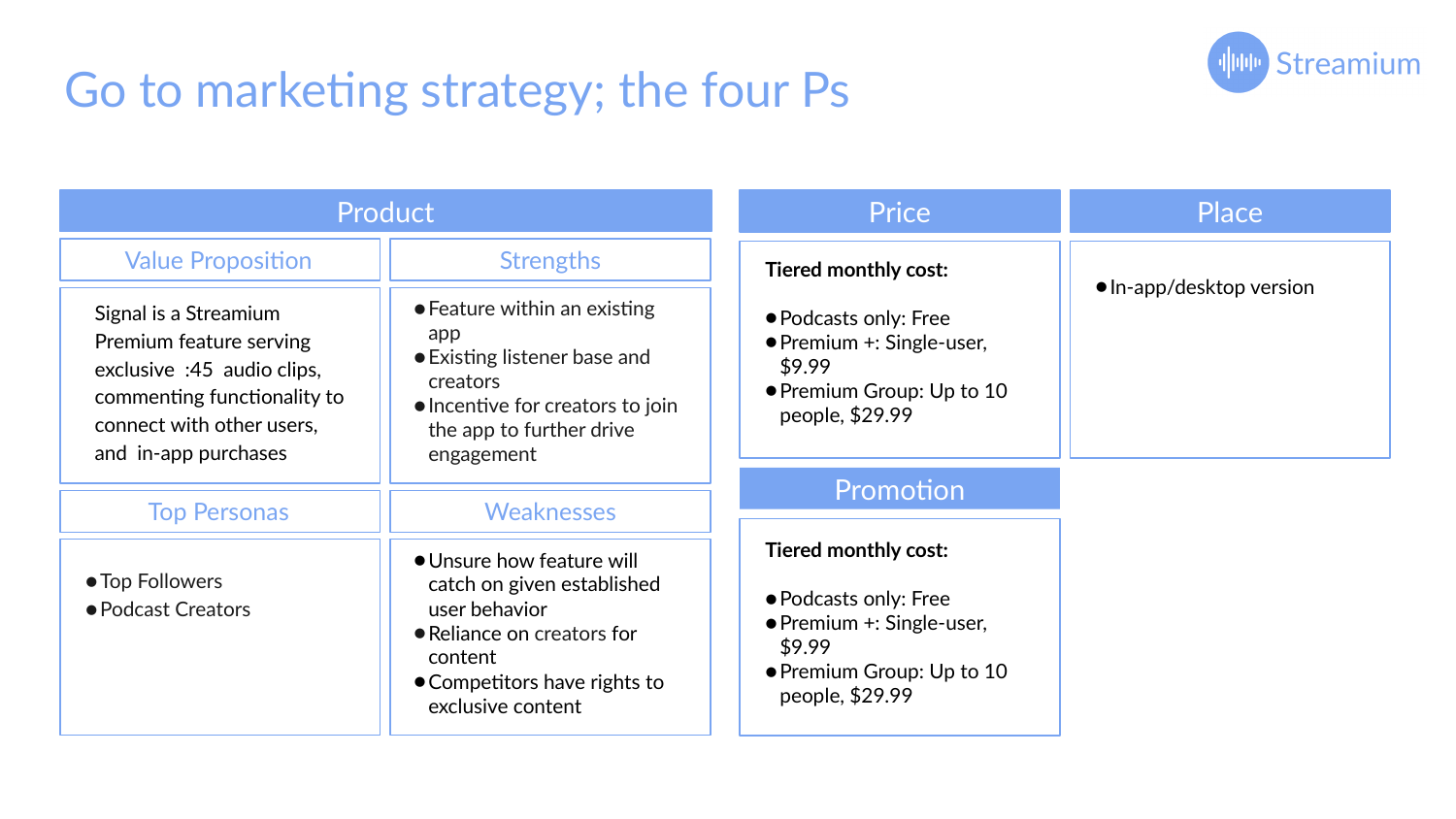

# Go to marketing strategy; the four Ps

Product

Price
Place

Tiered monthly cost:

Podcasts only: Free
Premium +: Single-user, $9.99
Premium Group: Up to 10 people, $29.99

In-app/desktop version

Value Proposition
Strengths

Signal is a Streamium Premium feature serving exclusive  :45  audio clips, commenting functionality to connect with other users, and  in-app purchases

Feature within an existing app
Existing listener base and creators
Incentive for creators to join the app to further drive engagement

Product
Promotion

Tiered monthly cost:

Podcasts only: Free
Premium +: Single-user, $9.99
Premium Group: Up to 10 people, $29.99

Top Personas
Weaknesses

Unsure how feature will catch on given established user behavior
Reliance on creators for content
Competitors have rights to exclusive content

Top Followers
Podcast Creators